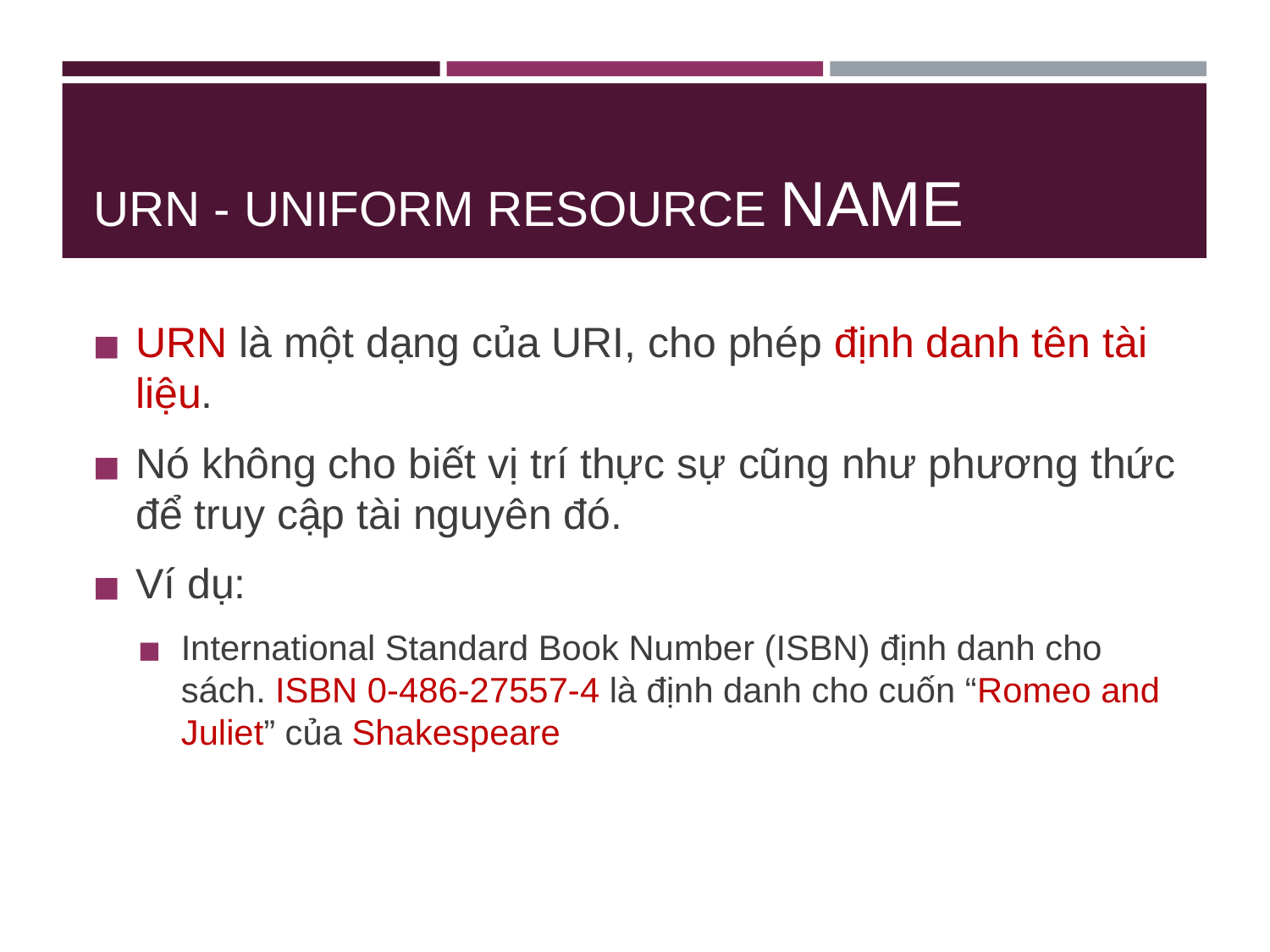

# URN - UNIFORM RESOURCE NAME
URN là một dạng của URI, cho phép định danh tên tài liệu.
Nó không cho biết vị trí thực sự cũng như phương thức để truy cập tài nguyên đó.
Ví dụ:
International Standard Book Number (ISBN) định danh cho sách. ISBN 0-486-27557-4 là định danh cho cuốn “Romeo and Juliet” của Shakespeare